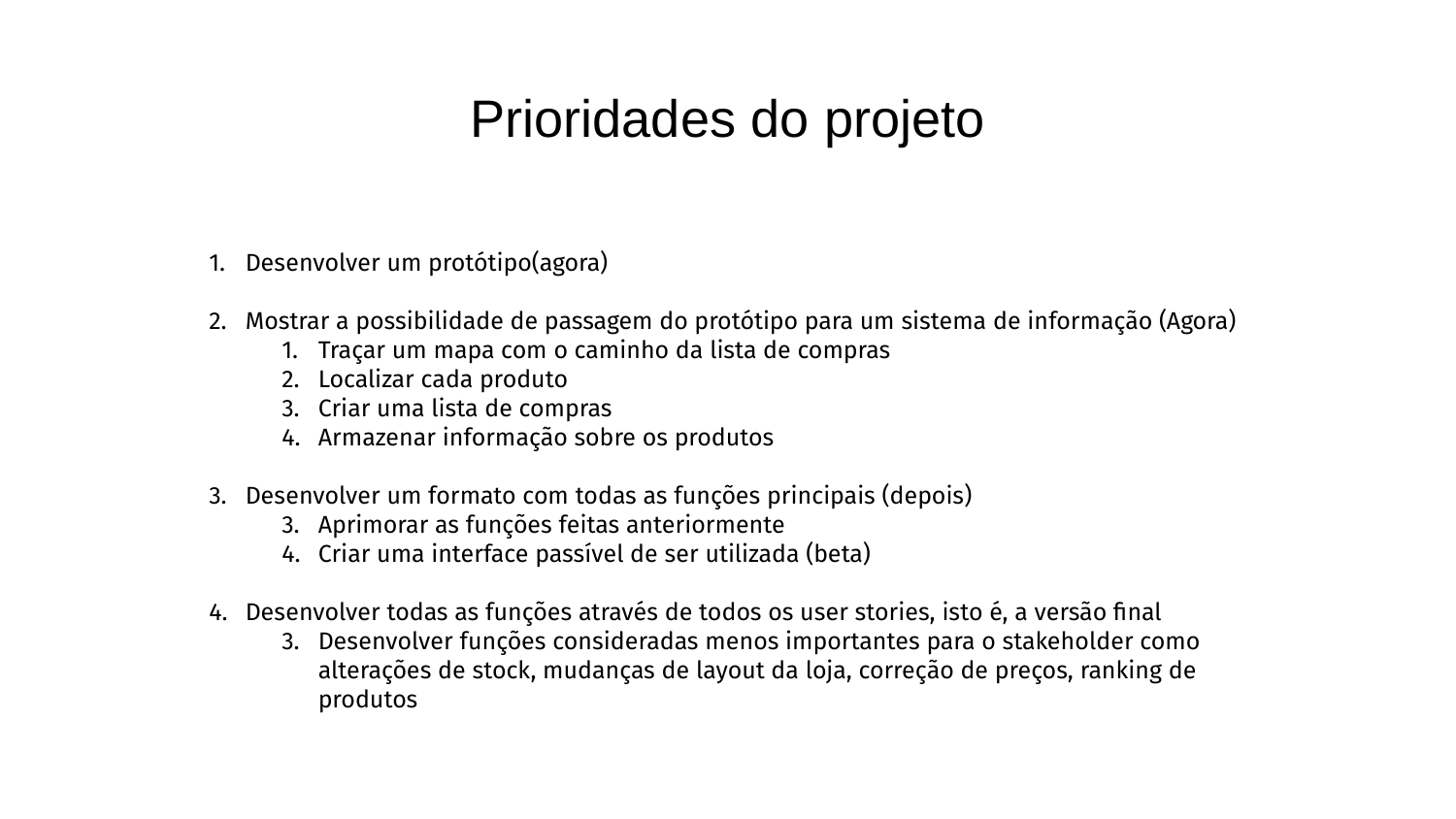

# Prioridades do projeto
Desenvolver um protótipo(agora)

Mostrar a possibilidade de passagem do protótipo para um sistema de informação (Agora)
Traçar um mapa com o caminho da lista de compras
Localizar cada produto
Criar uma lista de compras
Armazenar informação sobre os produtos

Desenvolver um formato com todas as funções principais (depois)
Aprimorar as funções feitas anteriormente
Criar uma interface passível de ser utilizada (beta)

Desenvolver todas as funções através de todos os user stories, isto é, a versão final
Desenvolver funções consideradas menos importantes para o stakeholder como alterações de stock, mudanças de layout da loja, correção de preços, ranking de produtos

Explicar as prioridades do projeto: quais serão os primeiros temas/epics a trabalhar? O que é diferido para mais tarde? [de acordo com a as prioridades dos stakeholders para o negócio]